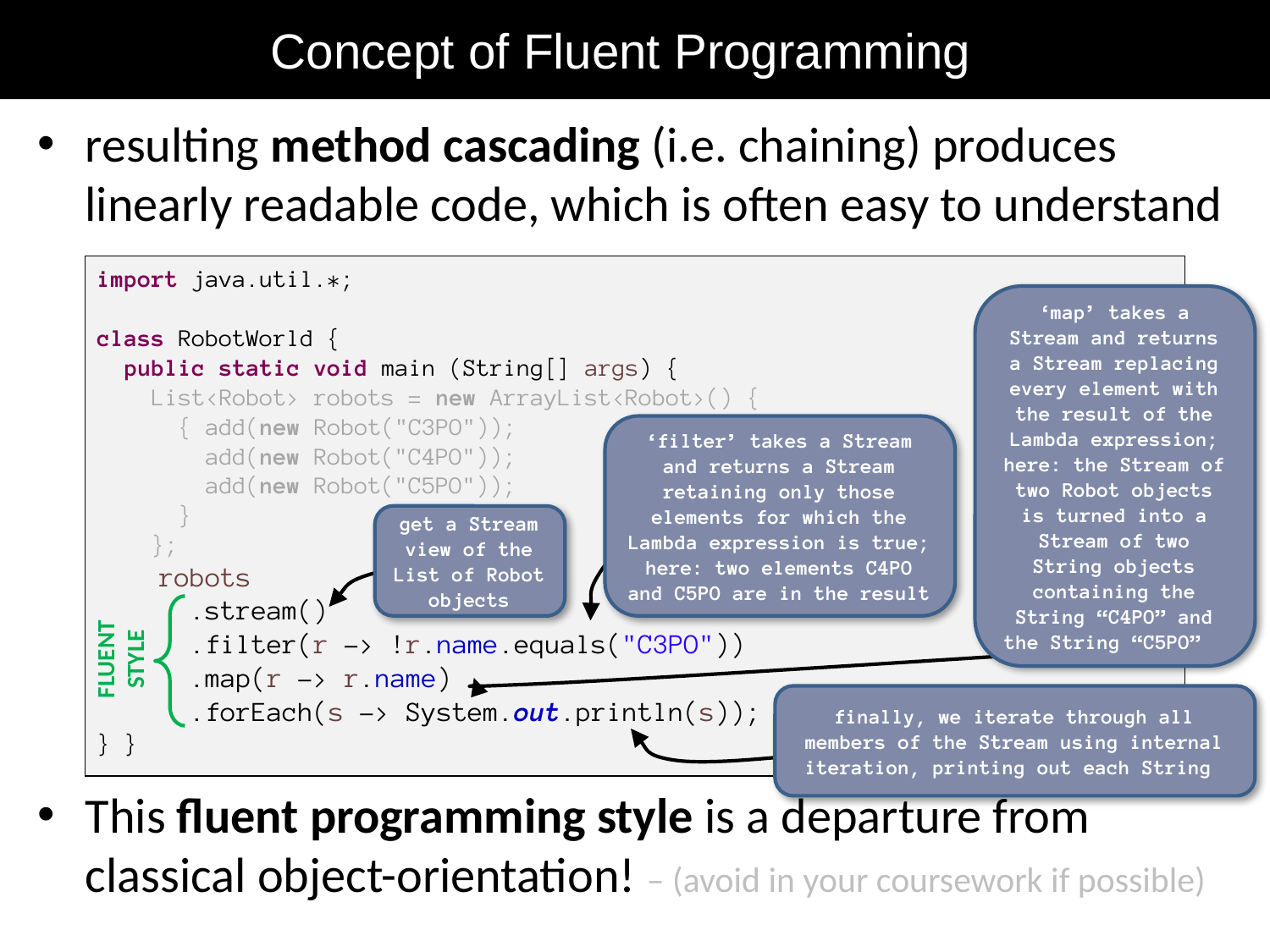

# Concept of Fluent Programming
resulting method cascading (i.e. chaining) produces linearly readable code, which is often easy to understand

This fluent programming style is a departure from classical object-orientation! – (avoid in your coursework if possible)
import java.util.*;

class RobotWorld {
  public static void main (String[] args) {
    List<Robot> robots = new ArrayList<Robot>() {
      { add(new Robot("C3PO"));
        add(new Robot("C4PO"));
        add(new Robot("C5PO"));
      }
    };
    robots
      .stream()
      .filter(r -> !r.name.equals("C3PO"))
      .map(r -> r.name)
      .forEach(s -> System.out.println(s));
} }
‘map’ takes a Stream and returns a Stream replacing every element with the result of the Lambda expression; here: the Stream of two Robot objects is turned into a Stream of two String objects containing the String “C4PO” and the String “C5PO”

‘filter’ takes a Stream and returns a Stream retaining only those elements for which the Lambda expression is true; here: two elements C4PO and C5PO are in the result
get a Stream view of the List of Robot objects

FLUENT
STYLE
finally, we iterate through all members of the Stream using internal iteration, printing out each String